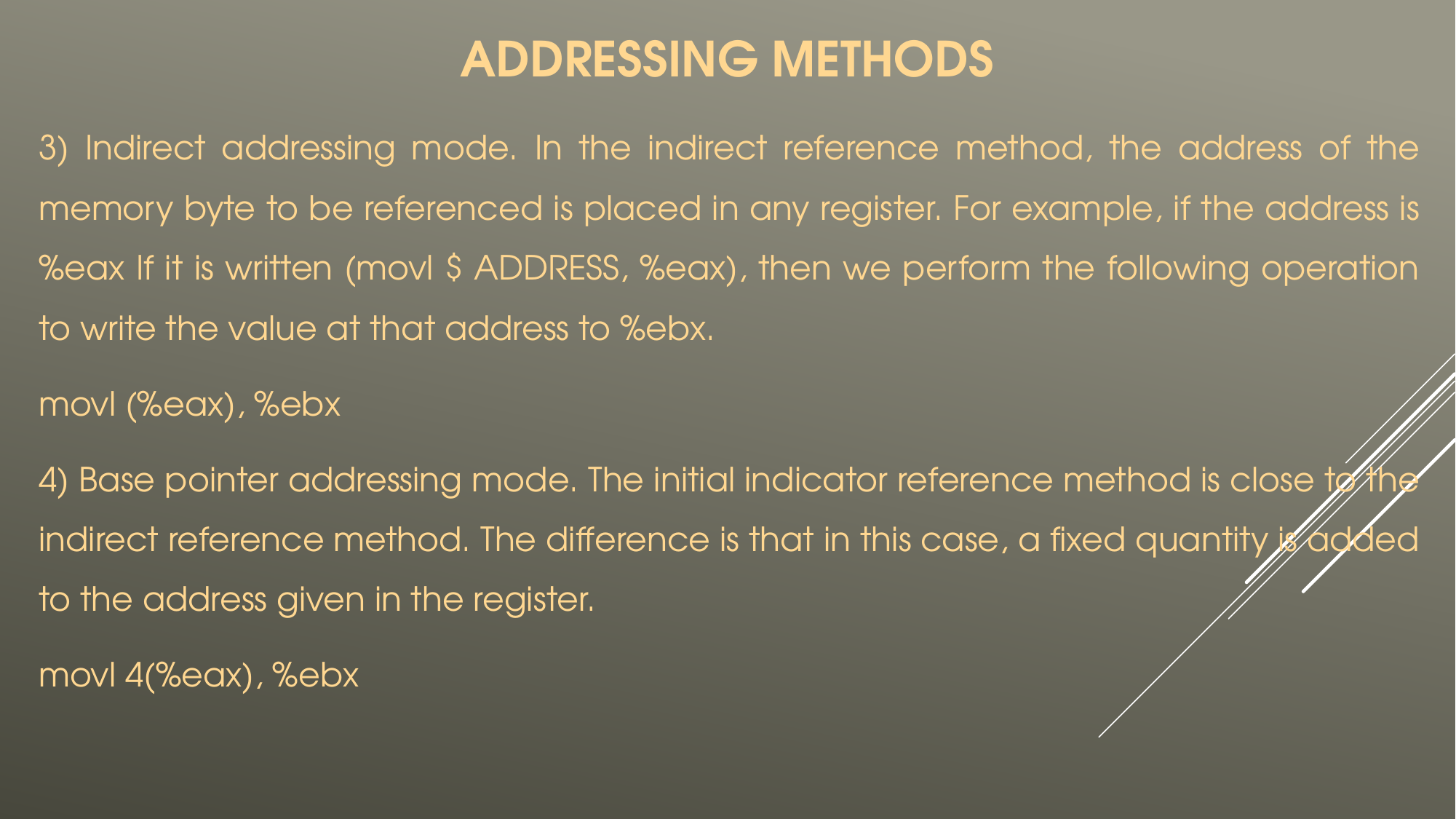

# Addressing methods
3) Indirect addressing mode. In the indirect reference method, the address of the memory byte to be referenced is placed in any register. For example, if the address is %eax If it is written (movl $ ADDRESS, %eax), then we perform the following operation to write the value at that address to %ebx.
movl (%eax), %ebx
4) Base pointer addressing mode. The initial indicator reference method is close to the indirect reference method. The difference is that in this case, a fixed quantity is added to the address given in the register.
movl 4(%eax), %ebx